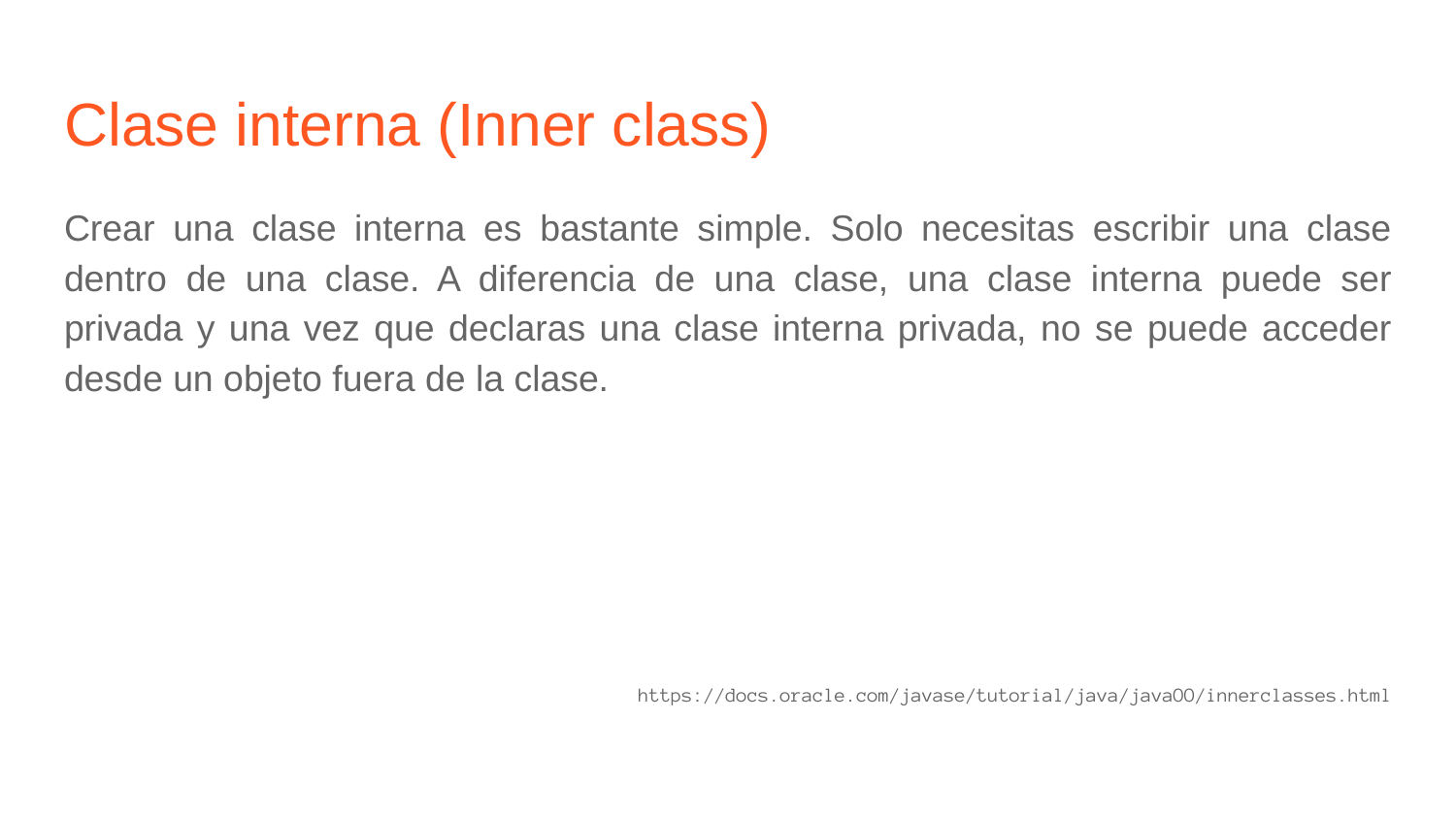

# Clase interna (Inner class)
Crear una clase interna es bastante simple. Solo necesitas escribir una clase dentro de una clase. A diferencia de una clase, una clase interna puede ser privada y una vez que declaras una clase interna privada, no se puede acceder desde un objeto fuera de la clase.

https://docs.oracle.com/javase/tutorial/java/javaOO/innerclasses.html